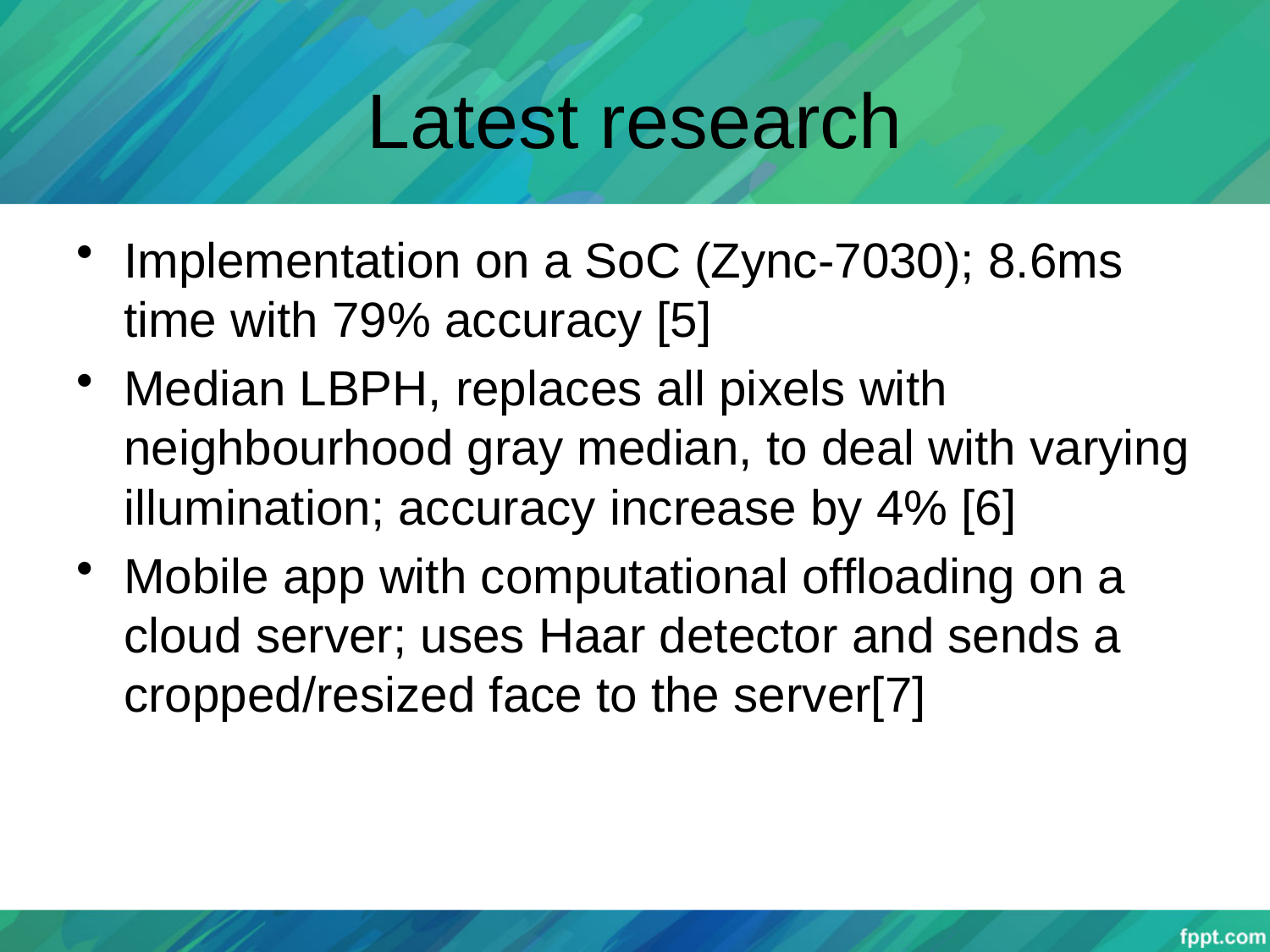

# Latest research
Implementation on a SoC (Zync-7030); 8.6ms time with 79% accuracy [5]
Median LBPH, replaces all pixels with neighbourhood gray median, to deal with varying illumination; accuracy increase by 4% [6]
Mobile app with computational offloading on a cloud server; uses Haar detector and sends a cropped/resized face to the server[7]